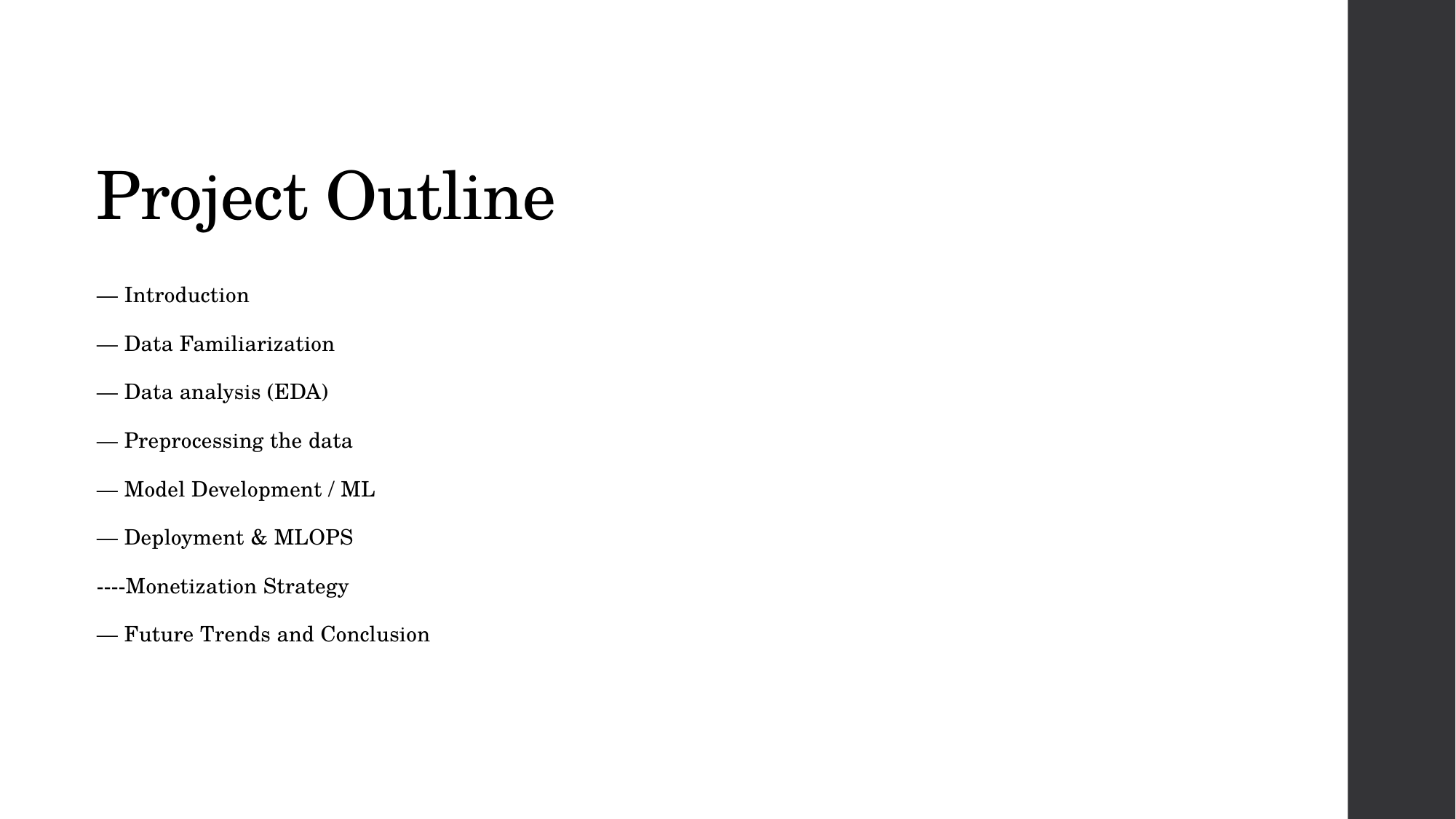

# Project Outline
— Introduction
— Data Familiarization
— Data analysis (EDA)
— Preprocessing the data
— Model Development / ML
— Deployment & MLOPS
----Monetization Strategy
— Future Trends and Conclusion